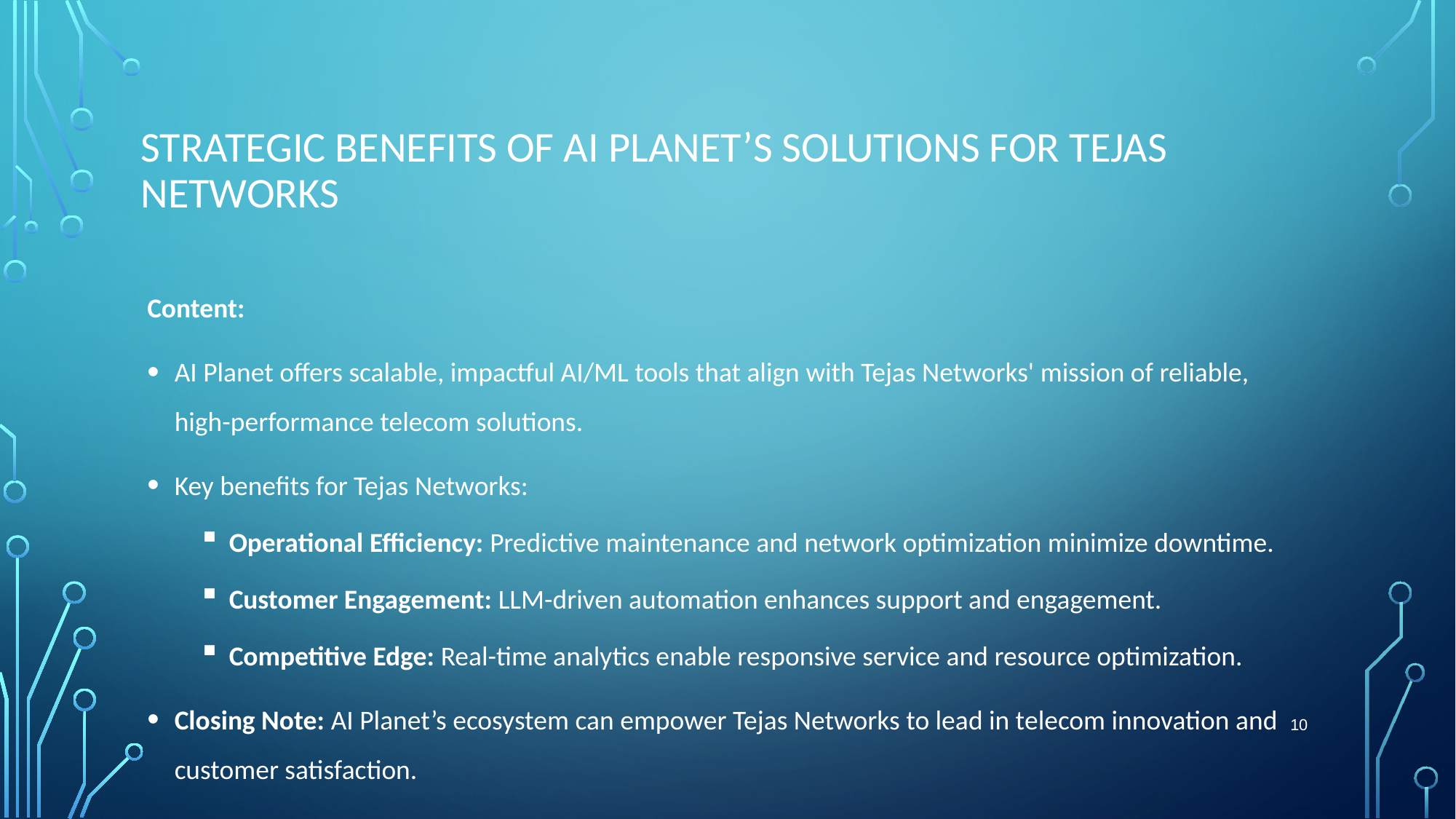

# Strategic Benefits of AI Planet’s Solutions for Tejas Networks
Content:
AI Planet offers scalable, impactful AI/ML tools that align with Tejas Networks' mission of reliable, high-performance telecom solutions.
Key benefits for Tejas Networks:
Operational Efficiency: Predictive maintenance and network optimization minimize downtime.
Customer Engagement: LLM-driven automation enhances support and engagement.
Competitive Edge: Real-time analytics enable responsive service and resource optimization.
Closing Note: AI Planet’s ecosystem can empower Tejas Networks to lead in telecom innovation and customer satisfaction.

10